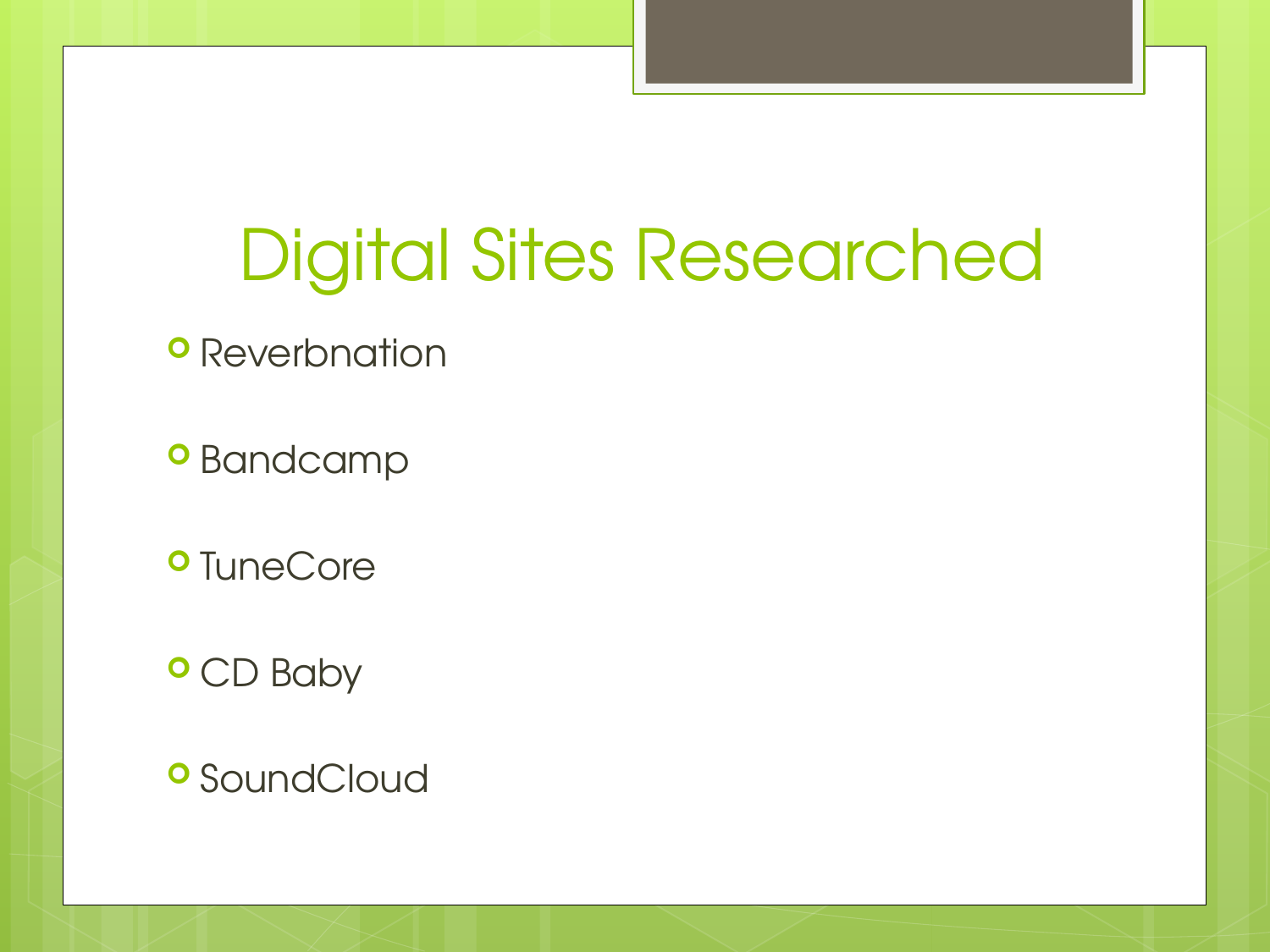

# Digital Sites Researched
Reverbnation

Bandcamp

TuneCore

CD Baby

SoundCloud